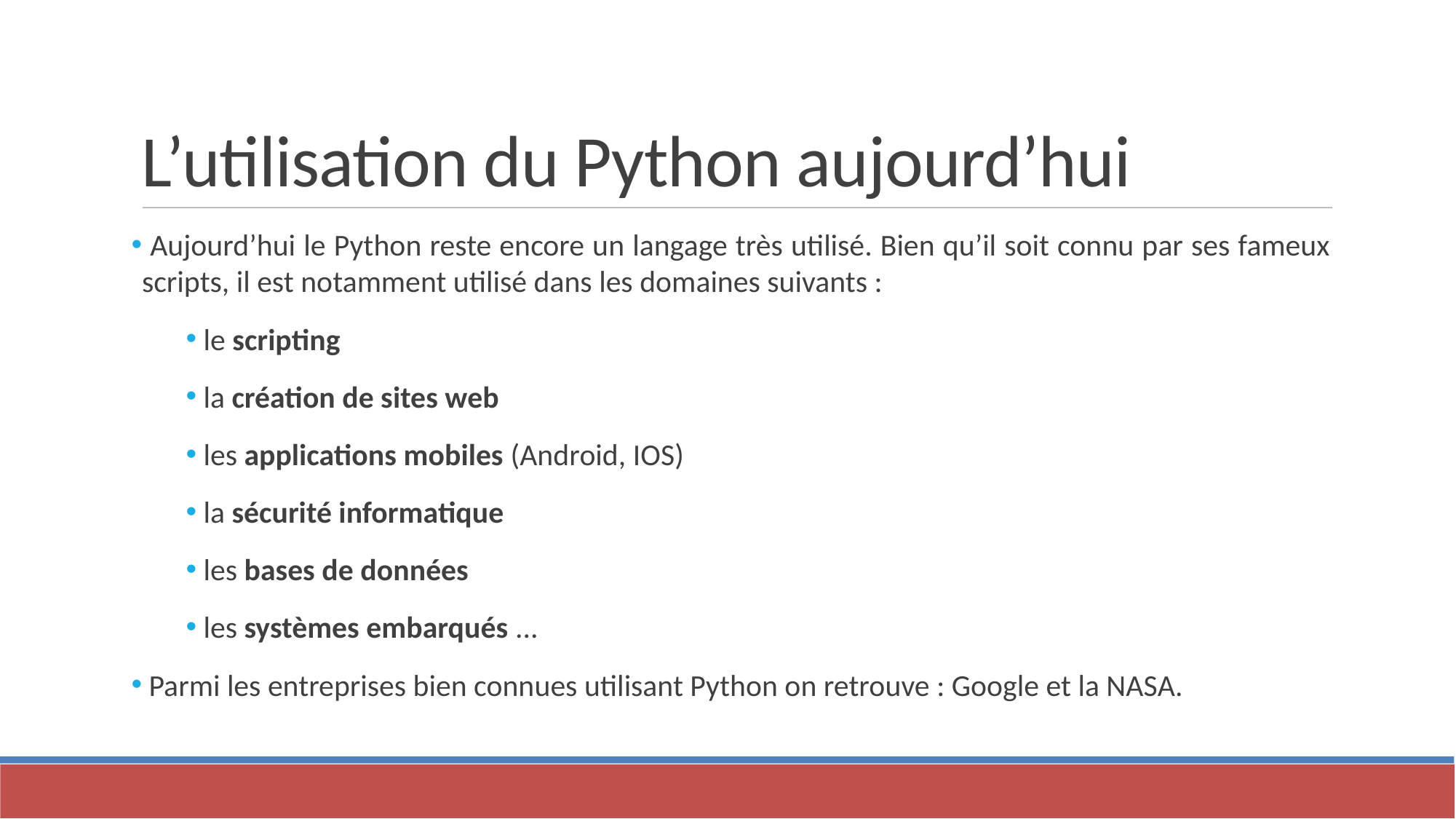

L’utilisation du Python aujourd’hui
 Aujourd’hui le Python reste encore un langage très utilisé. Bien qu’il soit connu par ses fameux scripts, il est notamment utilisé dans les domaines suivants :
 le scripting
 la création de sites web
 les applications mobiles (Android, IOS)
 la sécurité informatique
 les bases de données
 les systèmes embarqués ...
 Parmi les entreprises bien connues utilisant Python on retrouve : Google et la NASA.